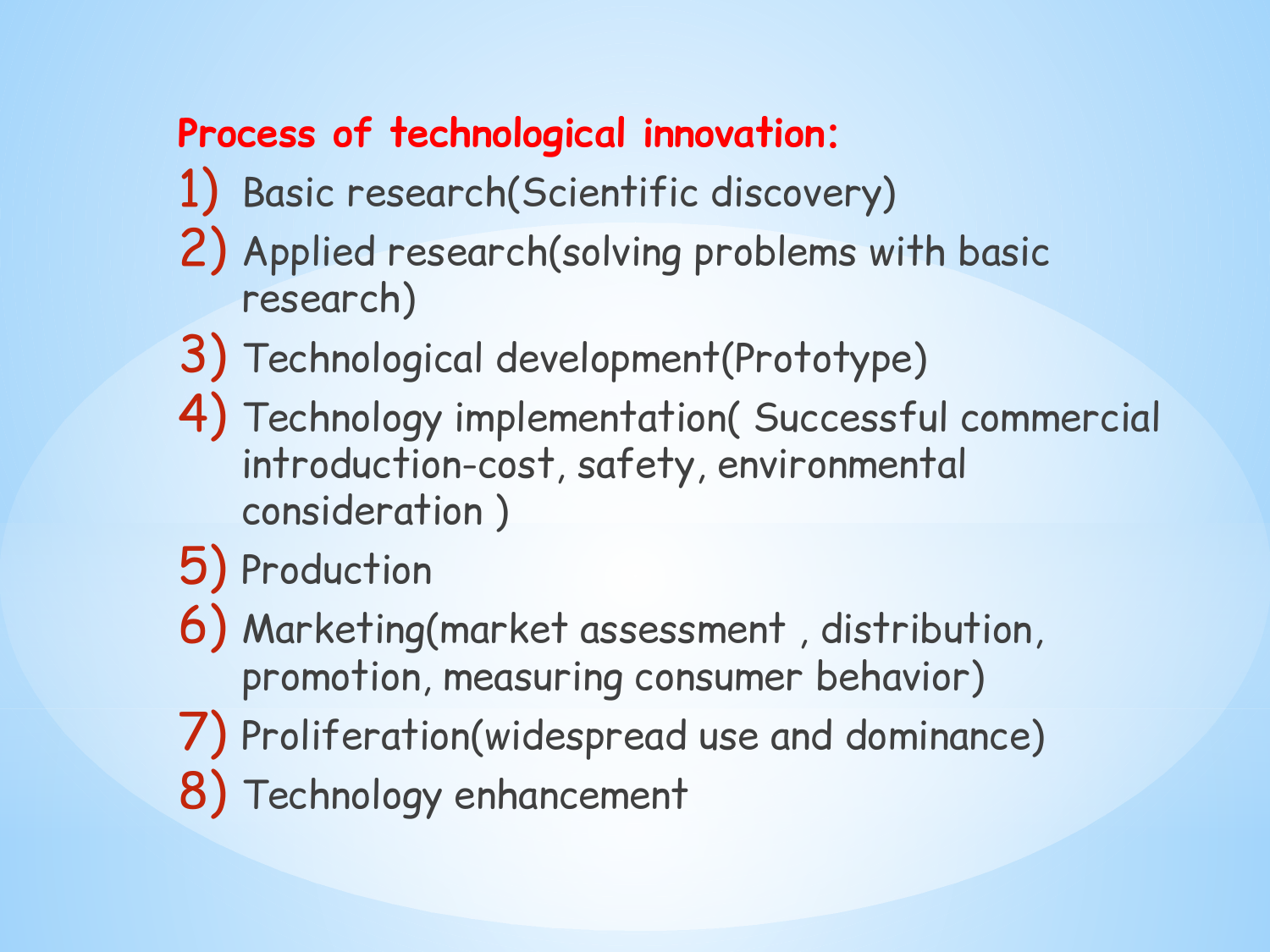

Process of technological innovation:
Basic research(Scientific discovery)
Applied research(solving problems with basic research)
Technological development(Prototype)
Technology implementation( Successful commercial introduction-cost, safety, environmental consideration )
Production
Marketing(market assessment , distribution, promotion, measuring consumer behavior)
Proliferation(widespread use and dominance)
Technology enhancement
#